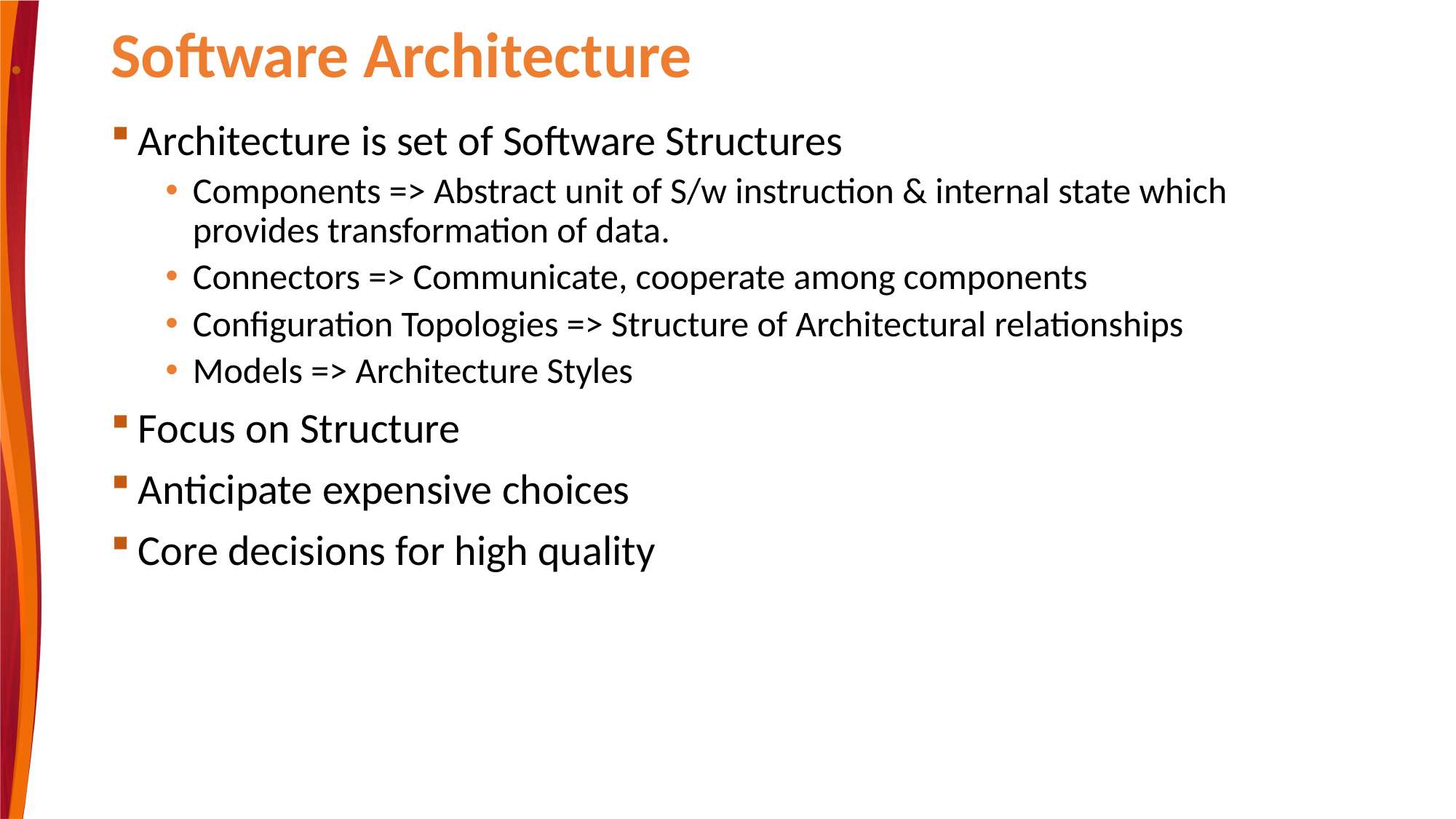

# Software Architecture

Architecture is set of Software Structures
Components => Abstract unit of S/w instruction & internal state which provides transformation of data.
Connectors => Communicate, cooperate among components
Configuration Topologies => Structure of Architectural relationships
Models => Architecture Styles
Focus on Structure
Anticipate expensive choices
Core decisions for high quality